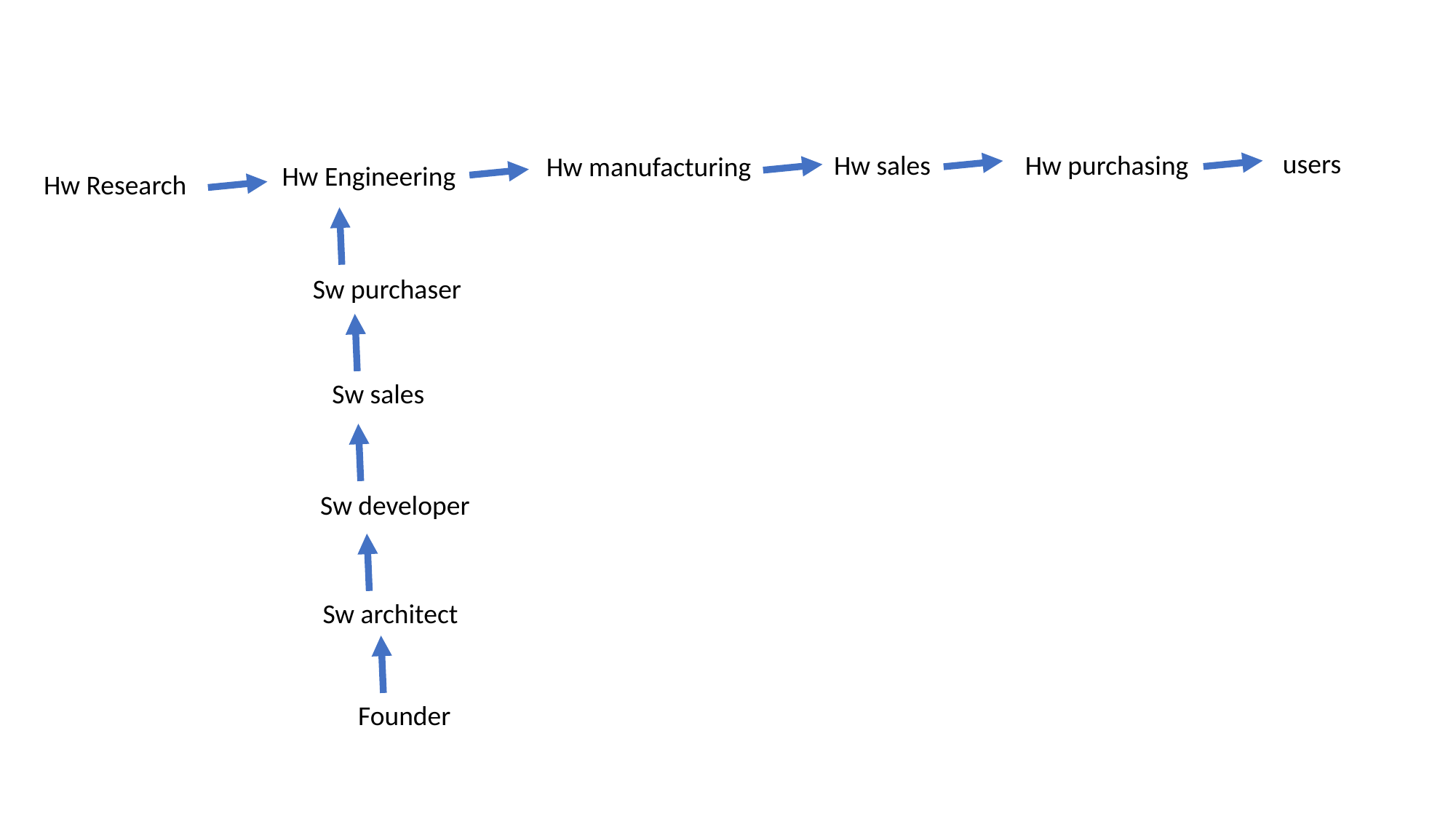

users
Hw sales
Hw purchasing
Hw manufacturing
Hw Engineering
Hw Research
Sw purchaser
Sw sales
Sw developer
Sw architect
Founder